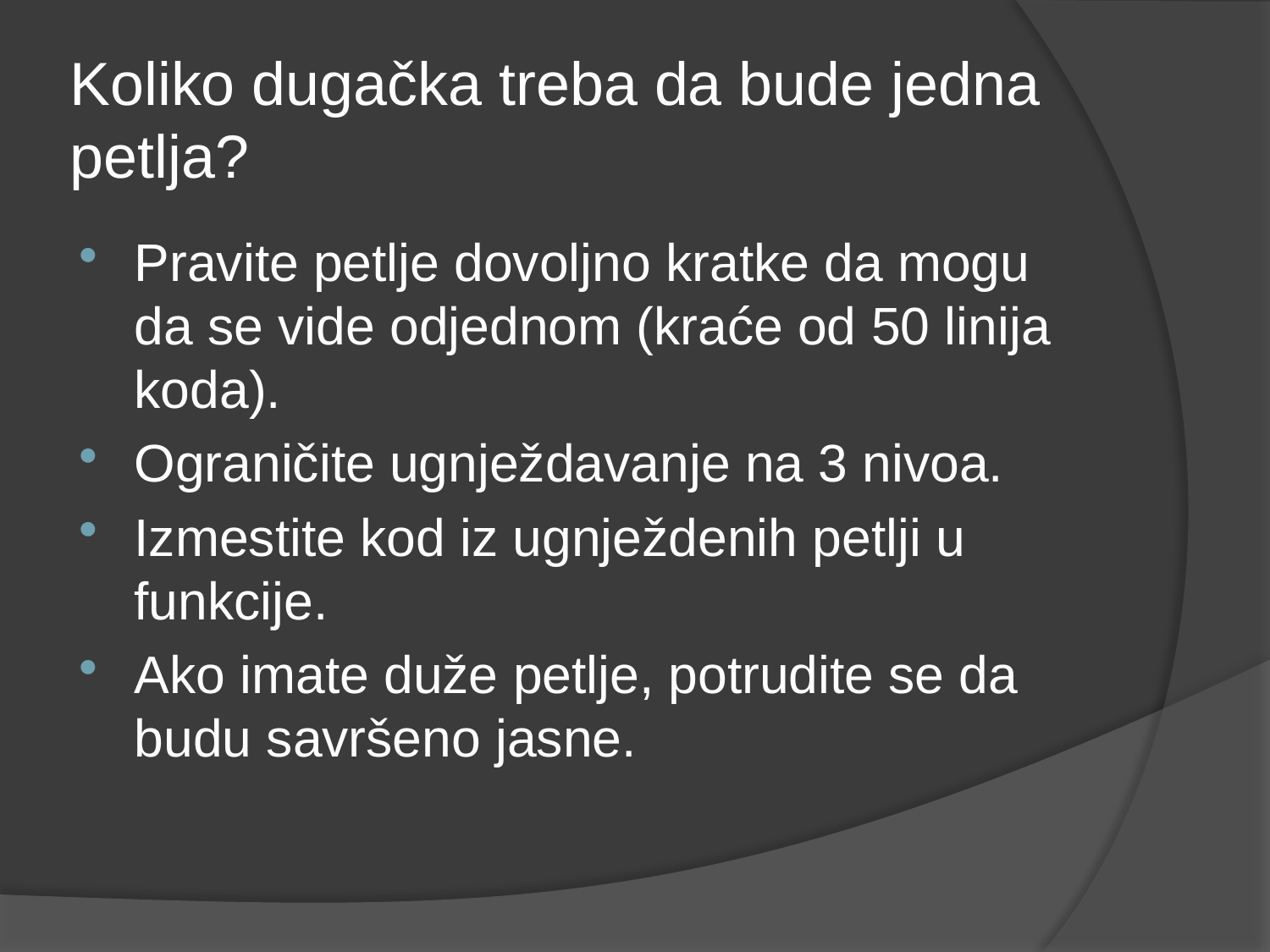

# Koliko dugačka treba da bude jedna petlja?
Pravite petlje dovoljno kratke da mogu da se vide odjednom (kraće od 50 linija koda).
Ograničite ugnježdavanje na 3 nivoa.
Izmestite kod iz ugnježdenih petlji u funkcije.
Ako imate duže petlje, potrudite se da budu savršeno jasne.